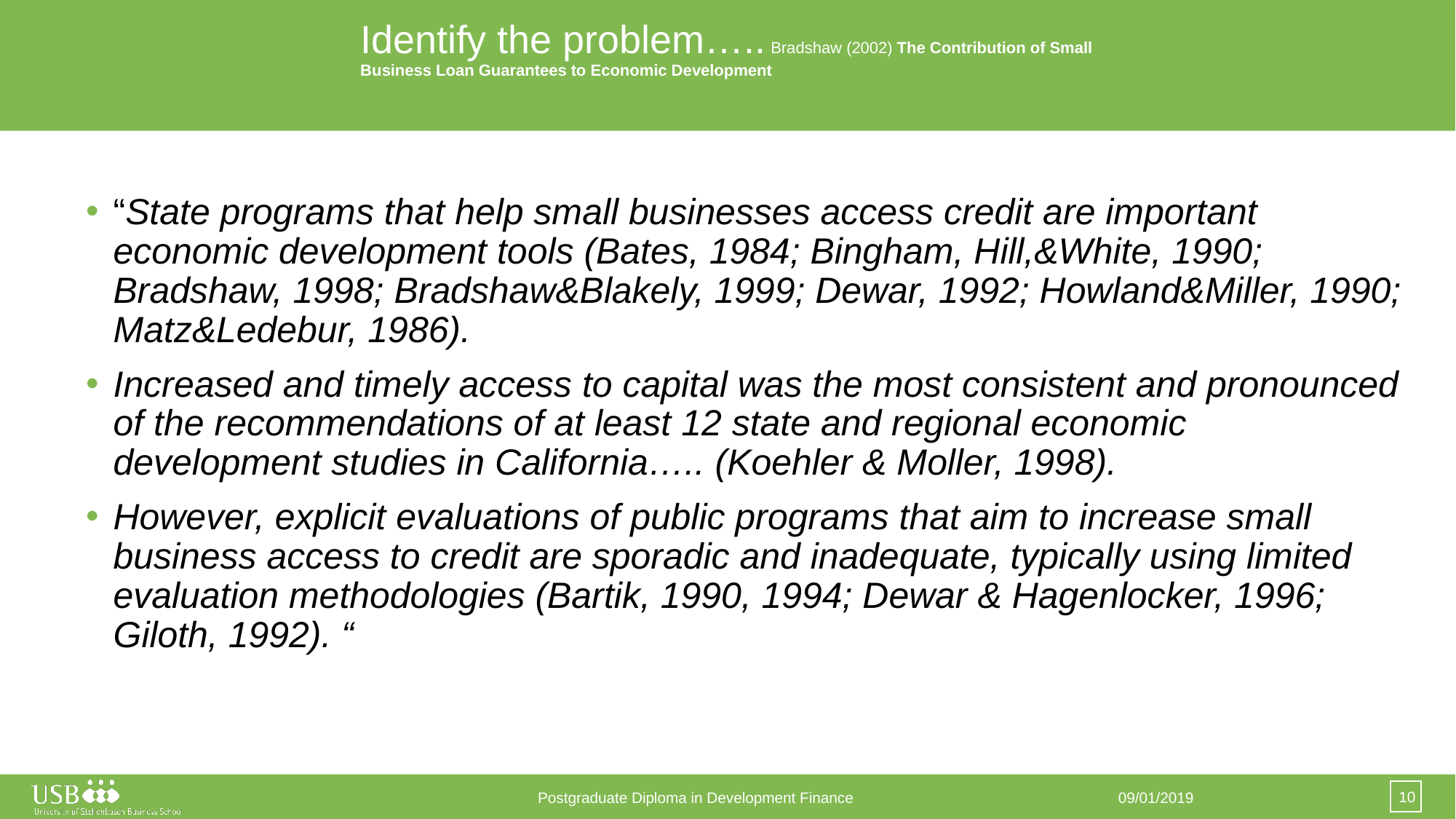

# Identify the problem….. Bradshaw (2002) The Contribution of Small Business Loan Guarantees to Economic Development
“State programs that help small businesses access credit are important economic development tools (Bates, 1984; Bingham, Hill,&White, 1990; Bradshaw, 1998; Bradshaw&Blakely, 1999; Dewar, 1992; Howland&Miller, 1990; Matz&Ledebur, 1986).
Increased and timely access to capital was the most consistent and pronounced of the recommendations of at least 12 state and regional economic development studies in California….. (Koehler & Moller, 1998).
However, explicit evaluations of public programs that aim to increase small business access to credit are sporadic and inadequate, typically using limited evaluation methodologies (Bartik, 1990, 1994; Dewar & Hagenlocker, 1996; Giloth, 1992). “
10